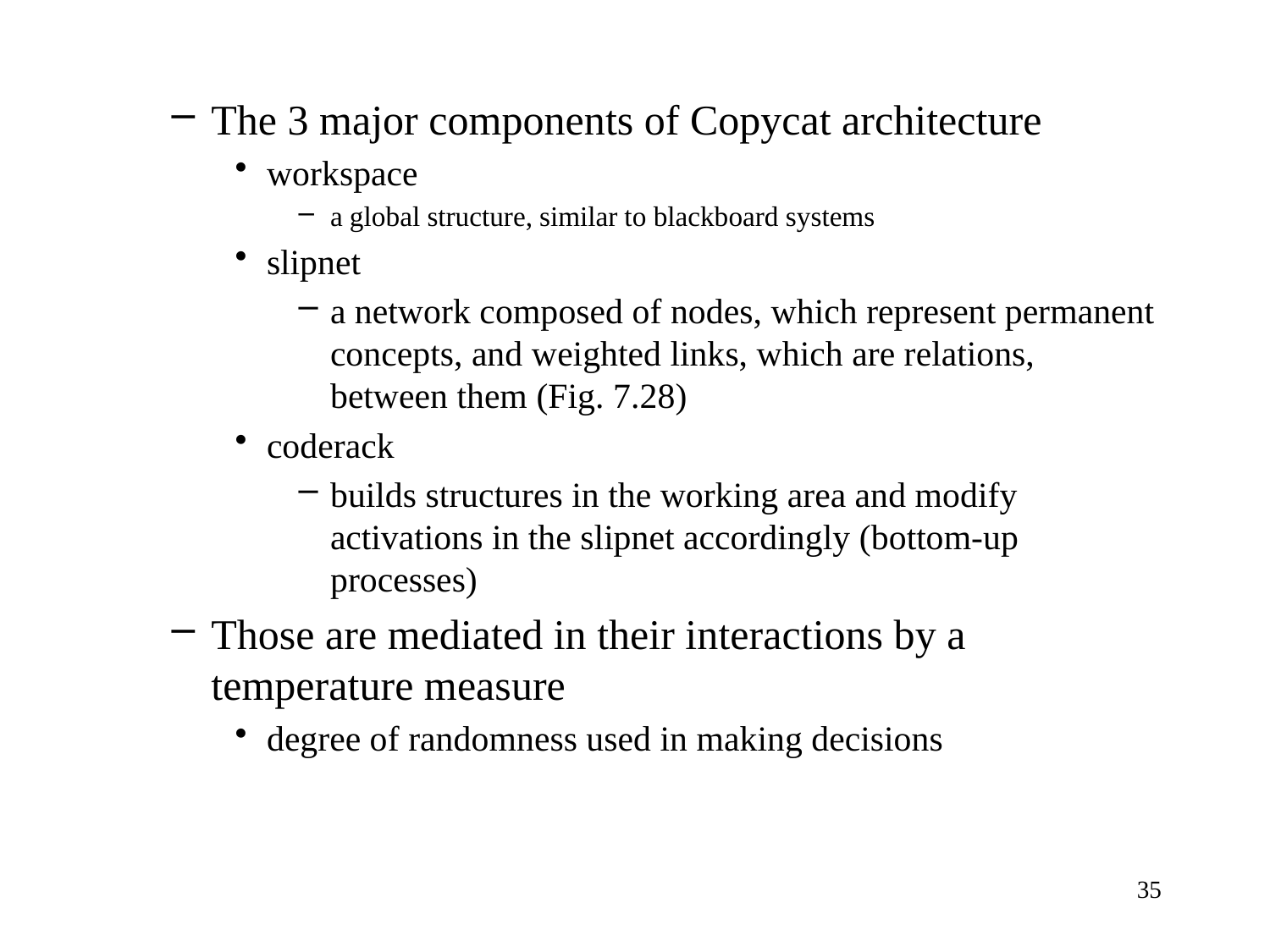

The 3 major components of Copycat architecture
workspace
a global structure, similar to blackboard systems
slipnet
a network composed of nodes, which represent permanent concepts, and weighted links, which are relations, between them (Fig. 7.28)
coderack
builds structures in the working area and modify activations in the slipnet accordingly (bottom-up processes)
Those are mediated in their interactions by a temperature measure
degree of randomness used in making decisions

35